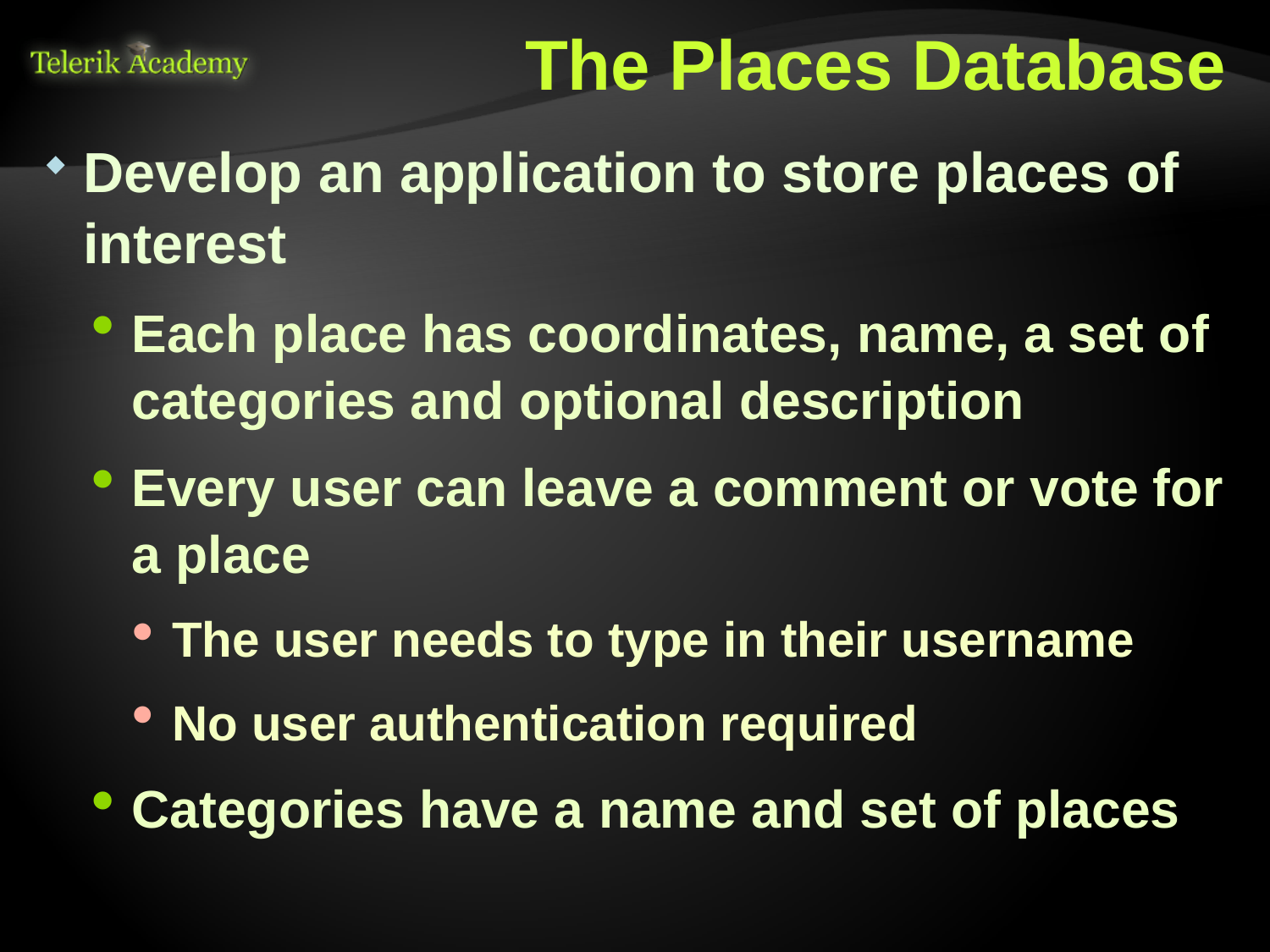

# The Places Database
Develop an application to store places of interest
Each place has coordinates, name, a set of categories and optional description
Every user can leave a comment or vote for a place
The user needs to type in their username
No user authentication required
Categories have a name and set of places